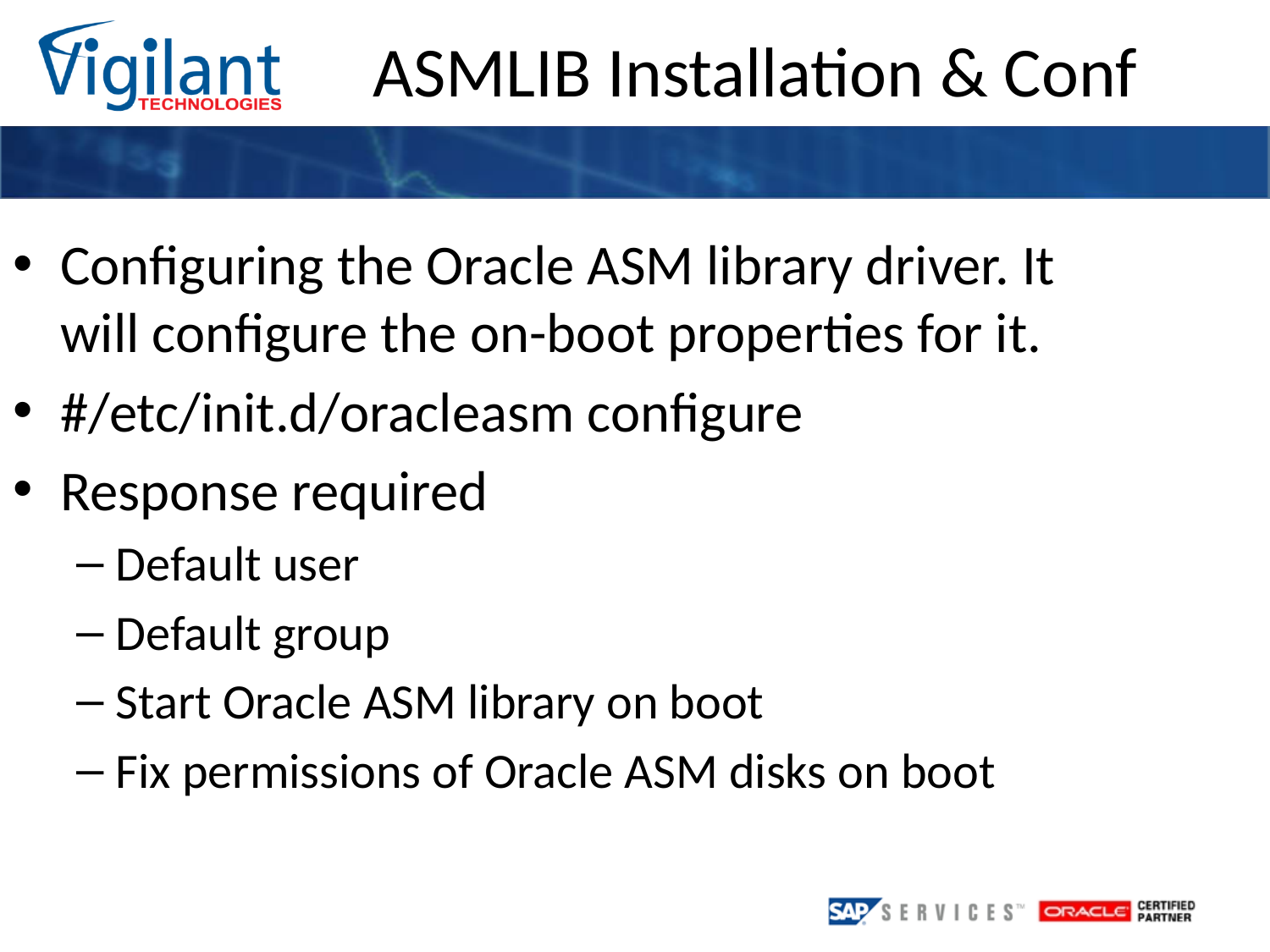

ASMLIB Installation & Conf
Configuring the Oracle ASM library driver. It will configure the on-boot properties for it.
#/etc/init.d/oracleasm configure
Response required
Default user
Default group
Start Oracle ASM library on boot
Fix permissions of Oracle ASM disks on boot